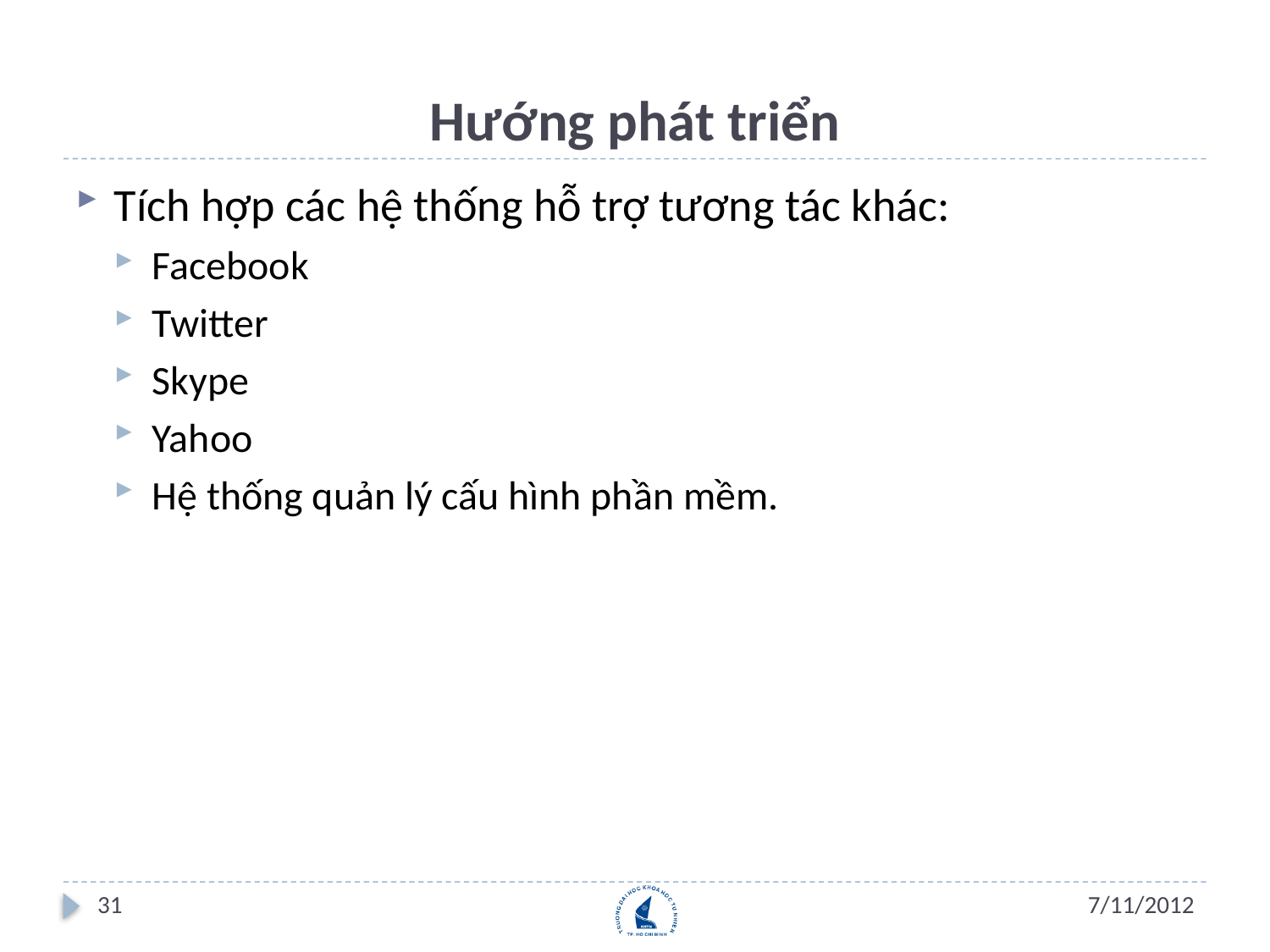

# Hướng phát triển
Tích hợp các hệ thống hỗ trợ tương tác khác:
Facebook
Twitter
Skype
Yahoo
Hệ thống quản lý cấu hình phần mềm.

31

7/11/2012